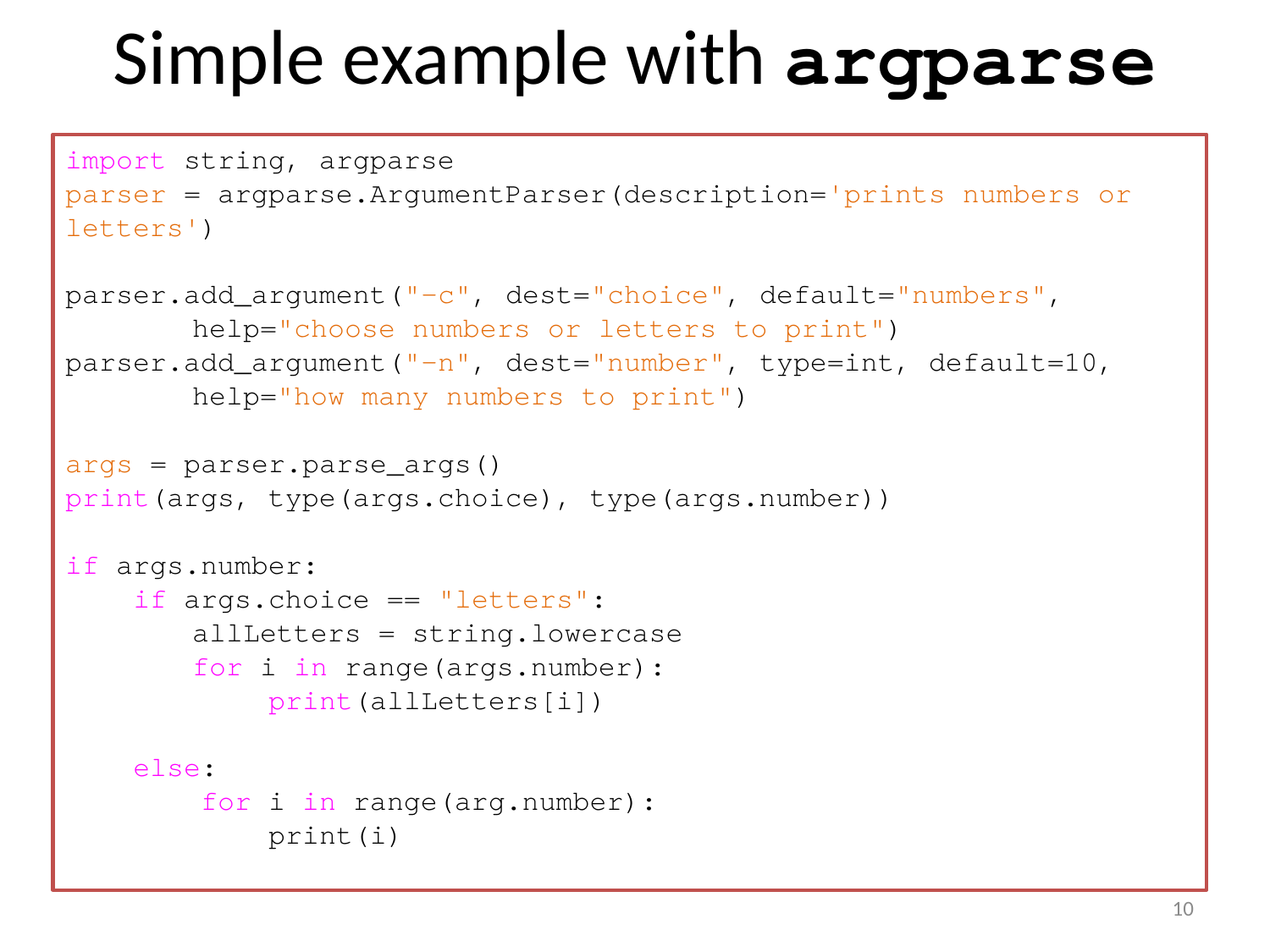

# Simple example with argparse
import string, argparse
parser = argparse.ArgumentParser(description='prints numbers or letters')

parser.add_argument("-c", dest="choice", default="numbers", 	help="choose numbers or letters to print")
parser.add_argument("-n", dest="number", type=int, default=10, 	help="how many numbers to print")

args = parser.parse_args()
print(args, type(args.choice), type(args.number))

if args.number:
    if args.choice == "letters":
	allLetters = string.lowercase
	for i in range(args.number):
            print(allLetters[i])

    else:
        for i in range(arg.number):
            print(i)

10